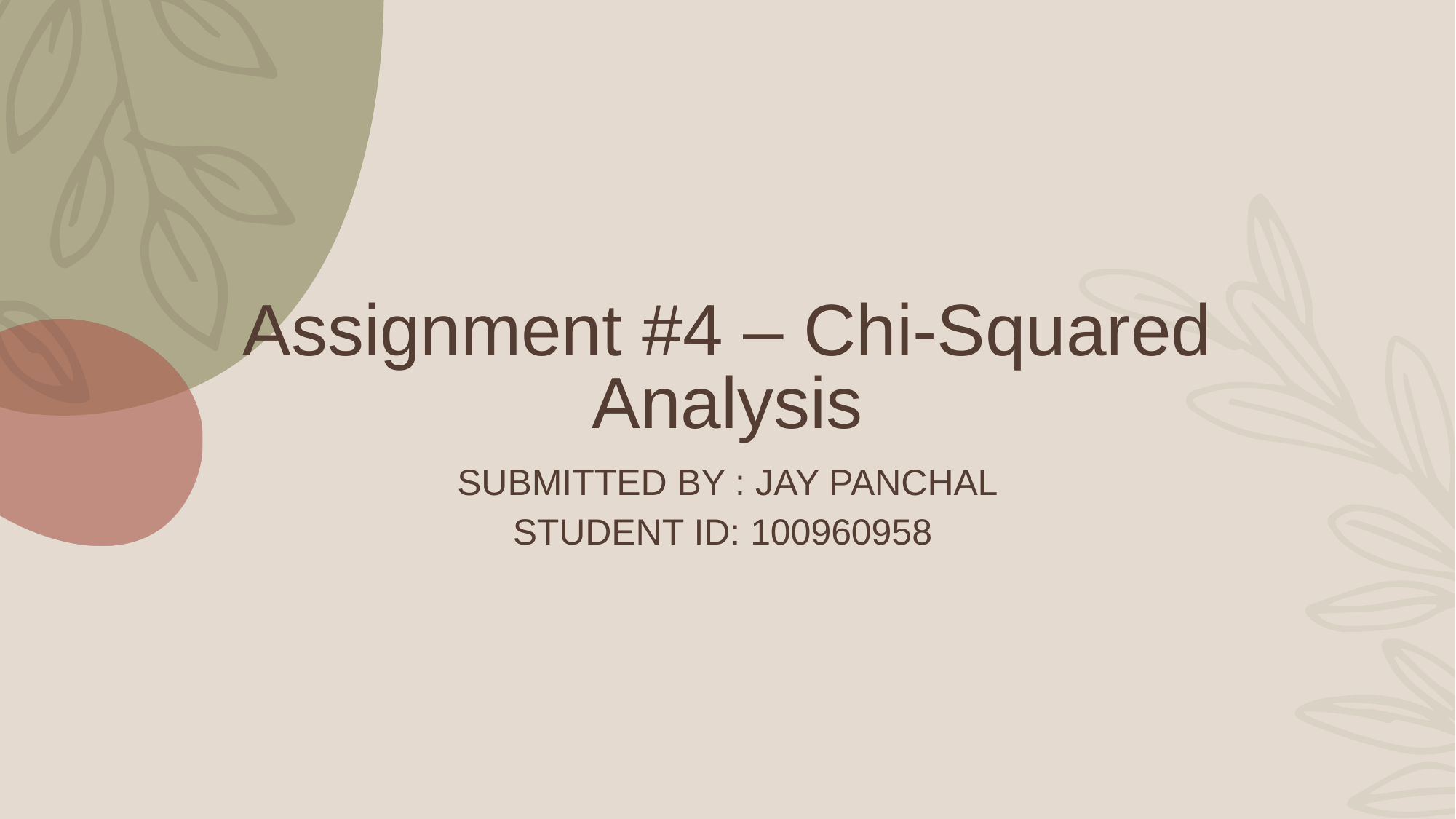

# Assignment #4 – Chi-Squared Analysis
Submitted By : Jay Panchal
Student ID: 100960958